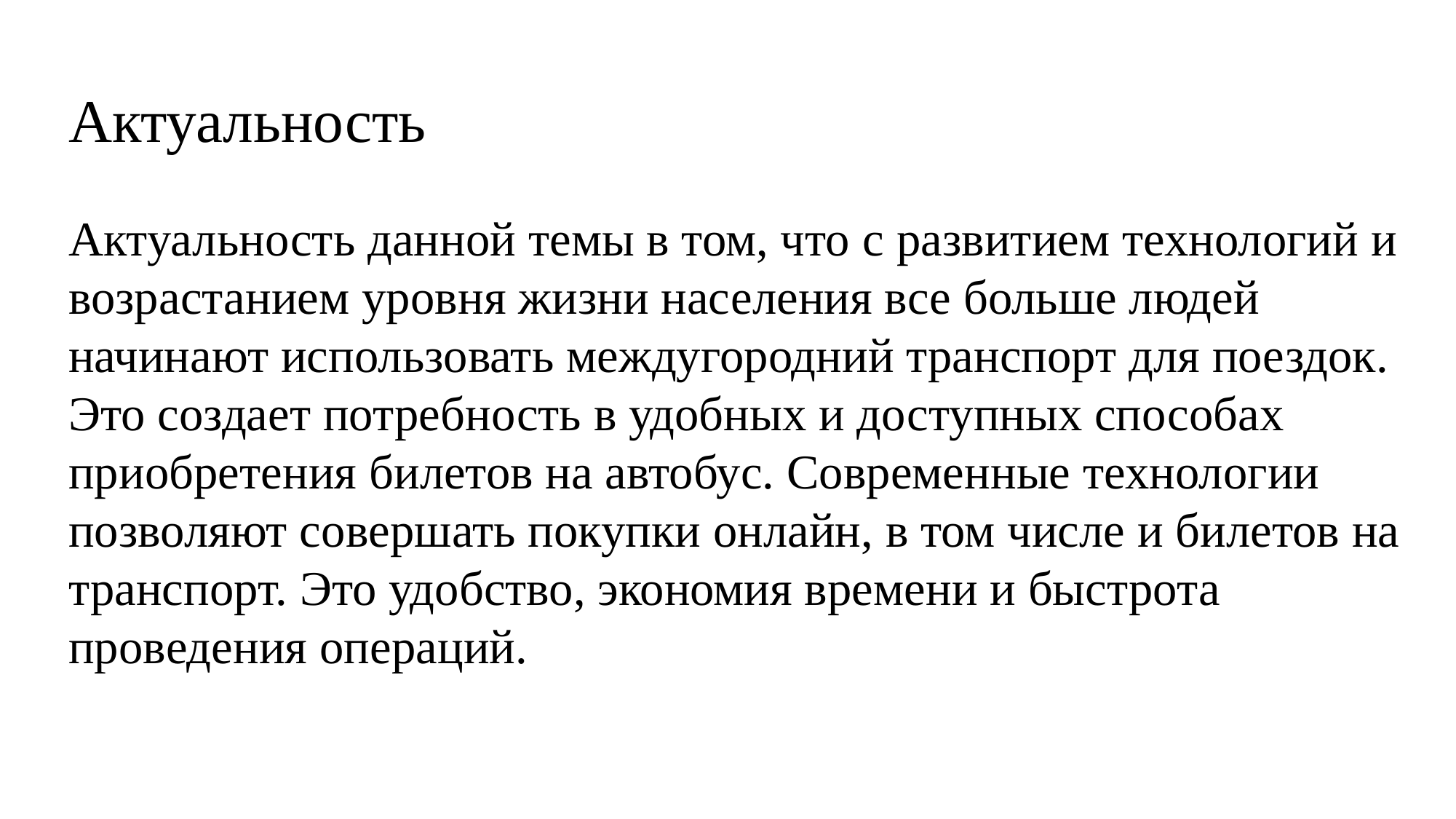

# Актуальность
Актуальность данной темы в том, что с развитием технологий и возрастанием уровня жизни населения все больше людей начинают использовать междугородний транспорт для поездок. Это создает потребность в удобных и доступных способах приобретения билетов на автобус. Современные технологии позволяют совершать покупки онлайн, в том числе и билетов на транспорт. Это удобство, экономия времени и быстрота проведения операций.